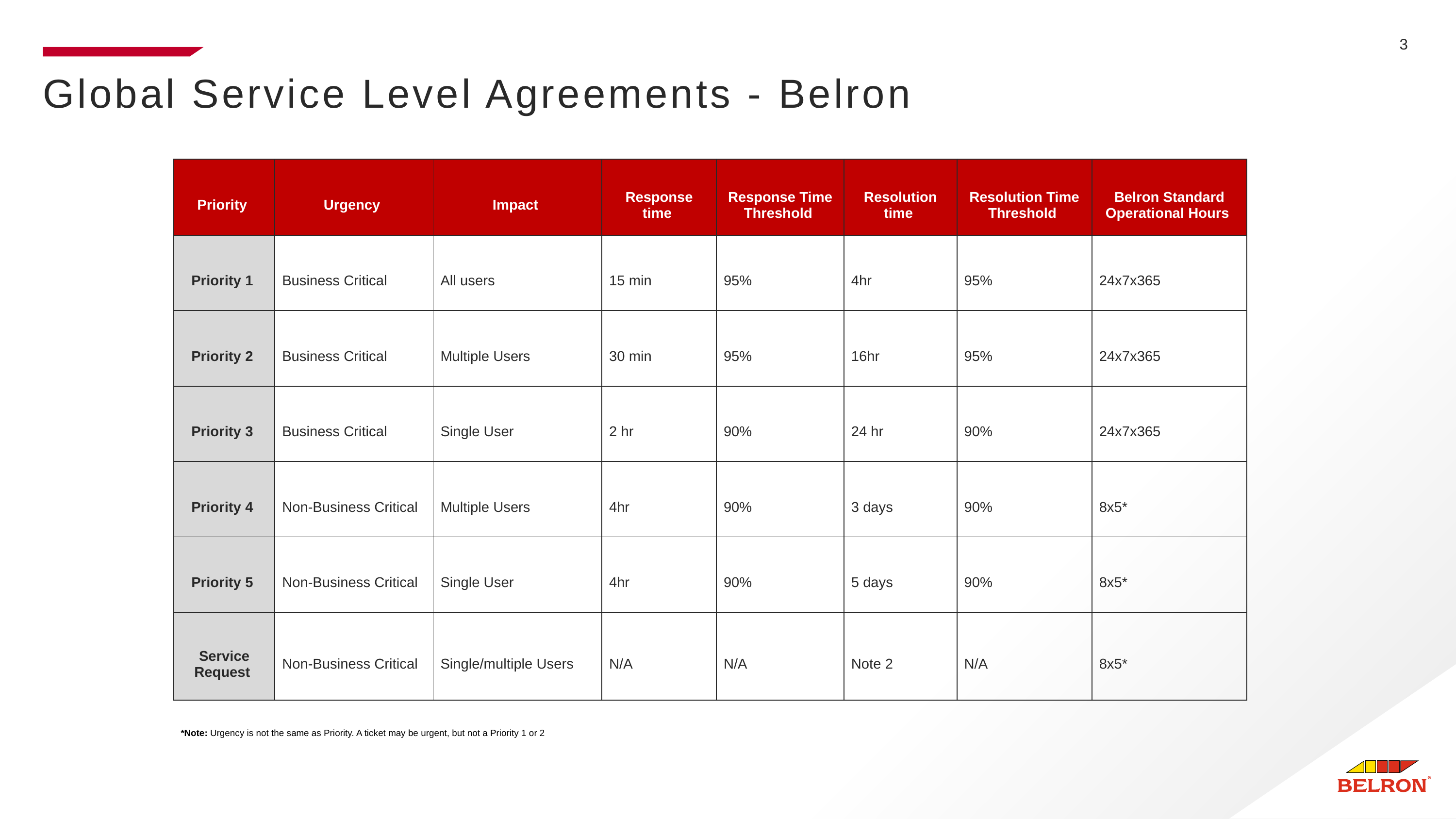

3
# Global Service Level Agreements - Belron
| Priority | Urgency | Impact | Response time | Response Time Threshold | Resolution time | Resolution Time Threshold | Belron Standard Operational Hours |
| --- | --- | --- | --- | --- | --- | --- | --- |
| Priority 1 | Business Critical | All users | 15 min | 95% | 4hr | 95% | 24x7x365 |
| Priority 2 | Business Critical | Multiple Users | 30 min | 95% | 16hr | 95% | 24x7x365 |
| Priority 3 | Business Critical | Single User | 2 hr | 90% | 24 hr | 90% | 24x7x365 |
| Priority 4 | Non-Business Critical | Multiple Users | 4hr | 90% | 3 days | 90% | 8x5\* |
| Priority 5 | Non-Business Critical | Single User | 4hr | 90% | 5 days | 90% | 8x5\* |
| Service Request | Non-Business Critical | Single/multiple Users | N/A | N/A | Note 2 | N/A | 8x5\* |
*Note: Urgency is not the same as Priority. A ticket may be urgent, but not a Priority 1 or 2